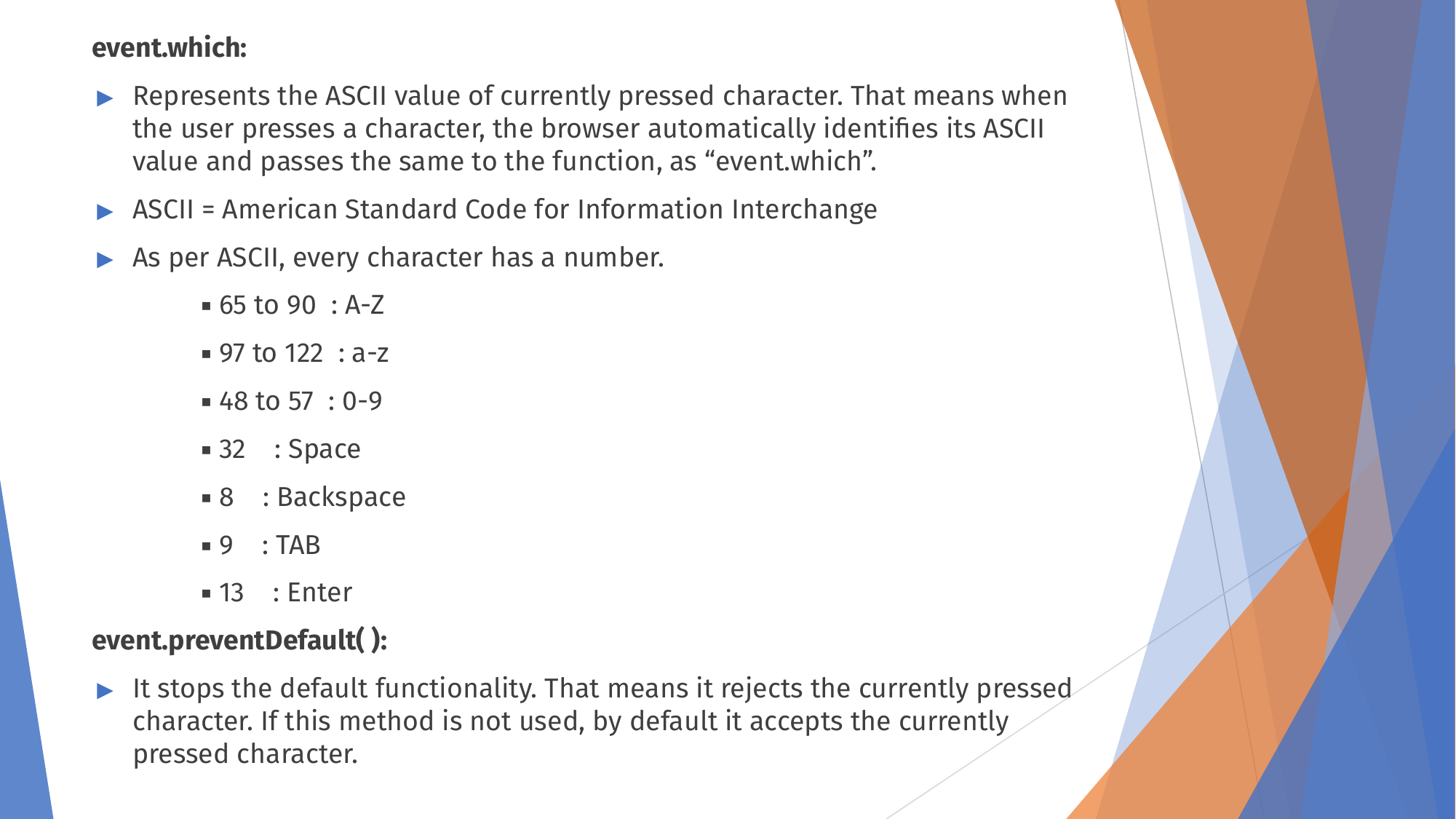

event.which:
Represents the ASCII value of currently pressed character. That means when the user presses a character, the browser automatically identifies its ASCII value and passes the same to the function, as “event.which”.
ASCII = American Standard Code for Information Interchange
As per ASCII, every character has a number.
	▪ 65 to 90  : A-Z
	▪ 97 to 122  : a-z
	▪ 48 to 57  : 0-9
	▪ 32    : Space
	▪ 8    : Backspace
	▪ 9    : TAB
	▪ 13    : Enter
event.preventDefault( ):
It stops the default functionality. That means it rejects the currently pressed character. If this method is not used, by default it accepts the currently pressed character.